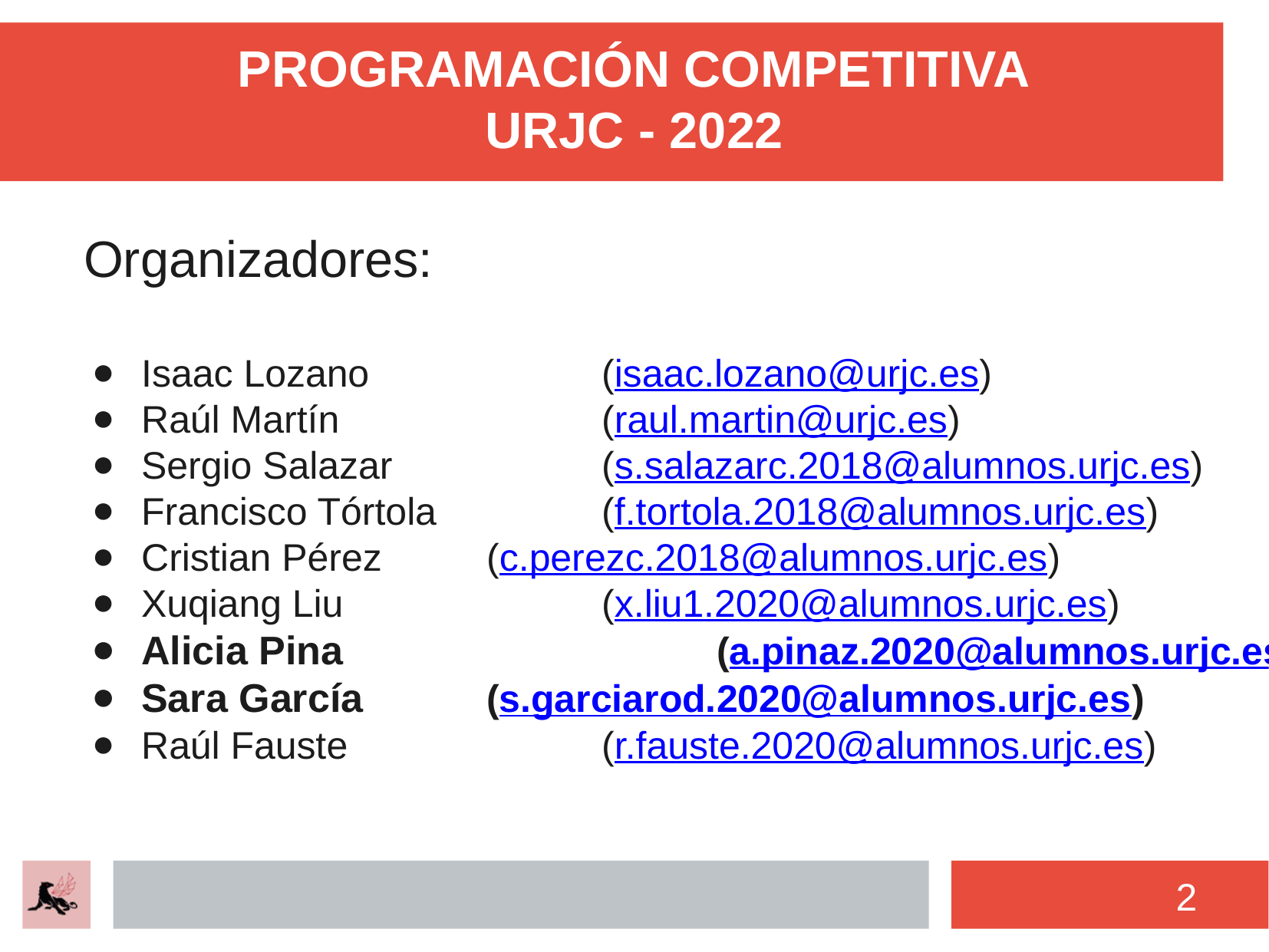

PROGRAMACIÓN COMPETITIVA
URJC - 2022
Organizadores:

Isaac Lozano    	 	(isaac.lozano@urjc.es)
Raúl Martín              	(raul.martin@urjc.es)
Sergio Salazar 		(s.salazarc.2018@alumnos.urjc.es)
Francisco Tórtola 		(f.tortola.2018@alumnos.urjc.es)
Cristian Pérez         	(c.perezc.2018@alumnos.urjc.es)
Xuqiang Liu             		(x.liu1.2020@alumnos.urjc.es)
Alicia Pina             		(a.pinaz.2020@alumnos.urjc.es)
Sara García           	(s.garciarod.2020@alumnos.urjc.es)
Raúl Fauste              	(r.fauste.2020@alumnos.urjc.es)

2